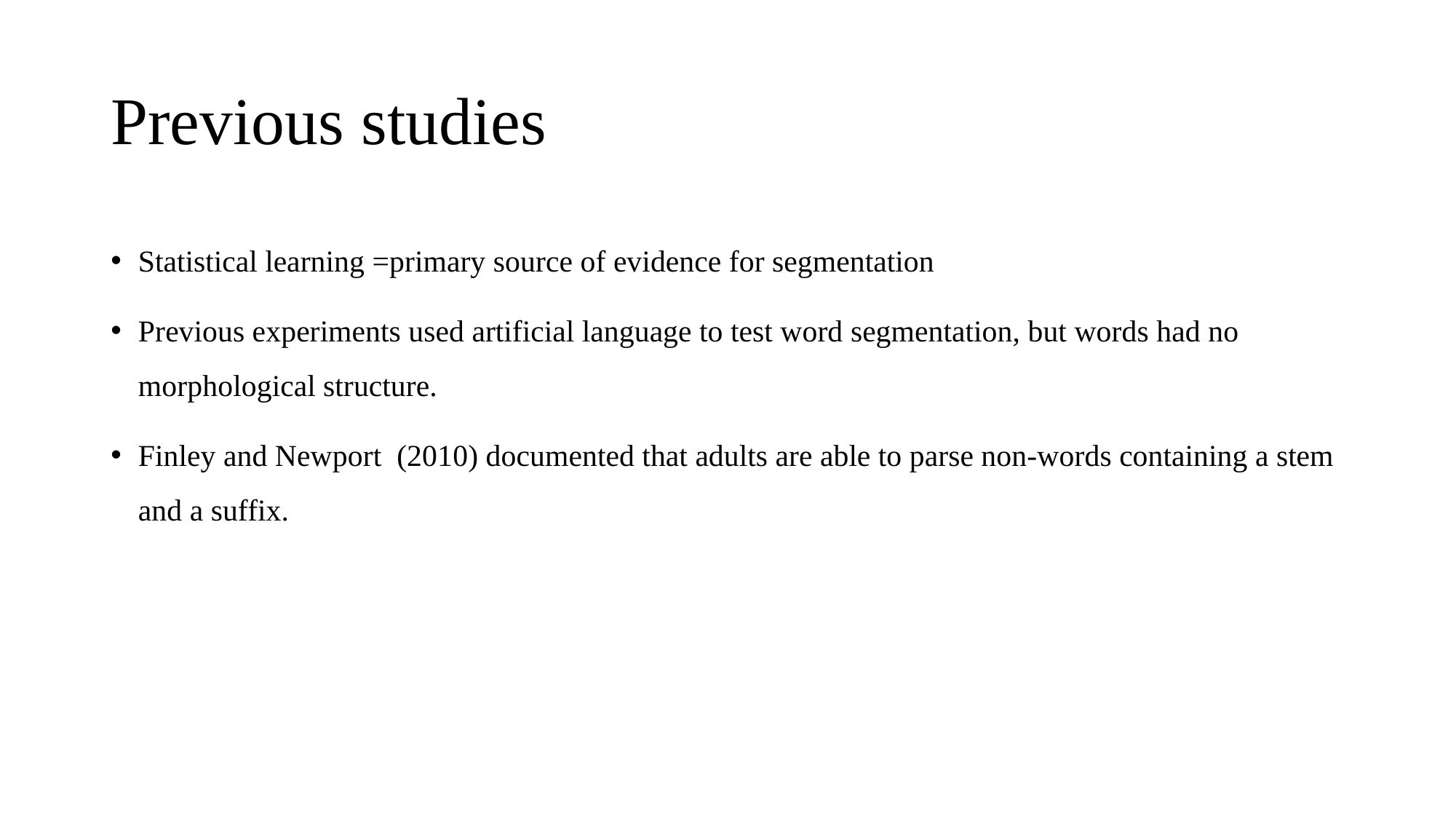

# Previous studies
Statistical learning =primary source of evidence for segmentation
Previous experiments used artificial language to test word segmentation, but words had no morphological structure.
Finley and Newport  (2010) documented that adults are able to parse non-words containing a stem and a suffix.